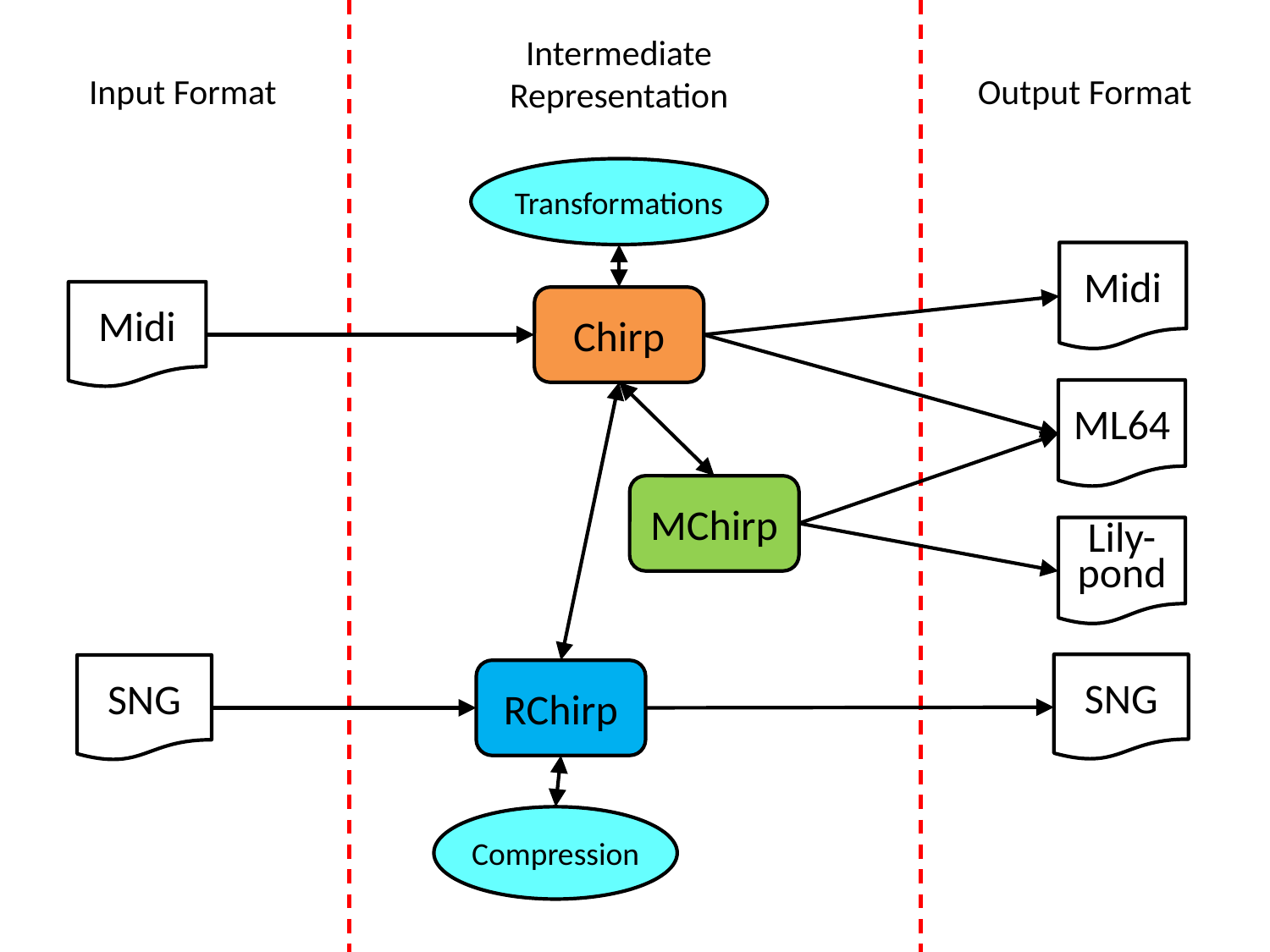

Intermediate
Representation
Input Format
Output Format
Transformations
Midi
Midi
Chirp
ML64
MChirp
Lily-pond
SNG
SNG
RChirp
Compression